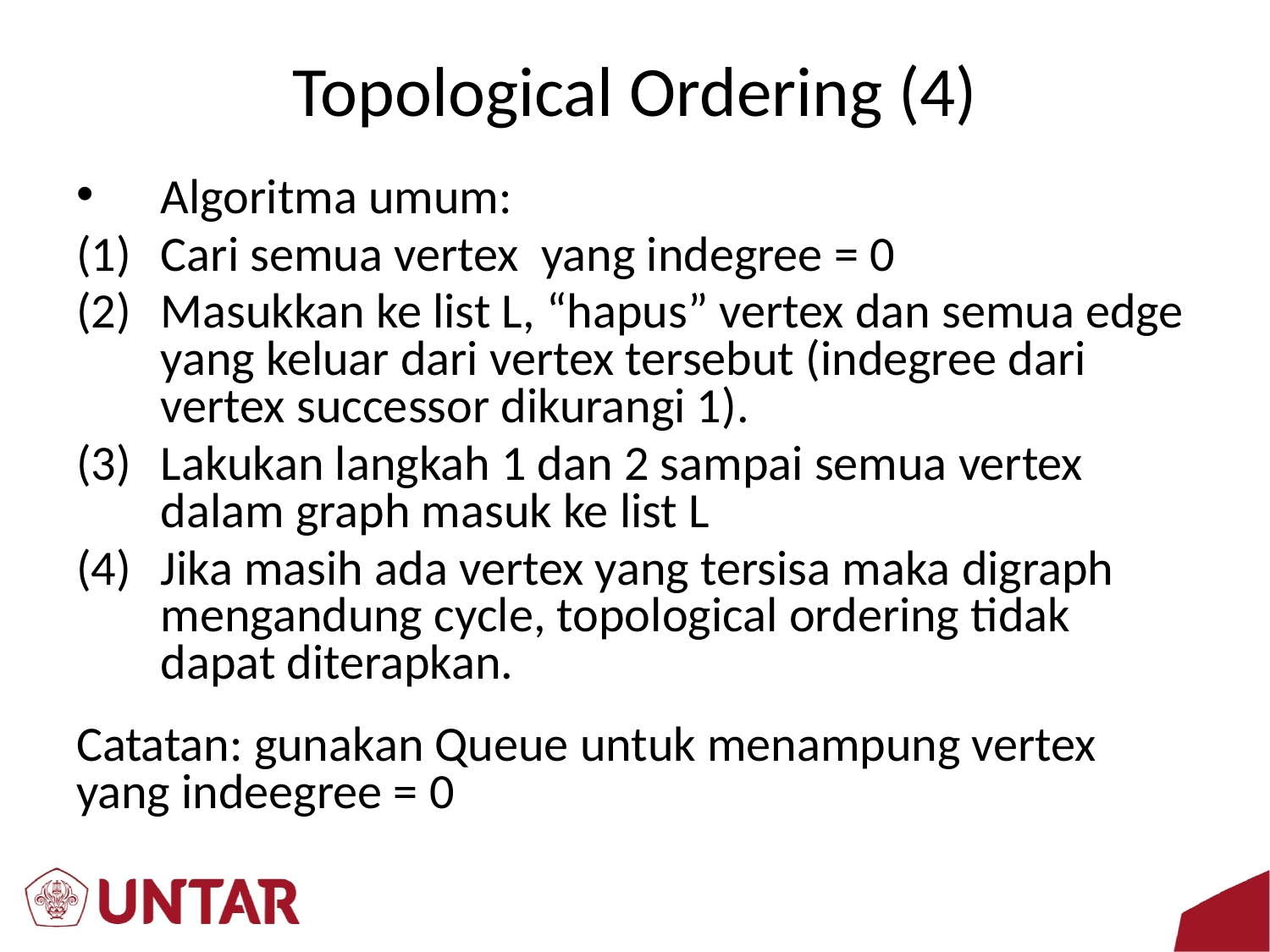

# Topological Ordering (4)
Algoritma umum:
Cari semua vertex  yang indegree = 0
Masukkan ke list L, “hapus” vertex dan semua edge yang keluar dari vertex tersebut (indegree dari vertex successor dikurangi 1).
Lakukan langkah 1 dan 2 sampai semua vertex dalam graph masuk ke list L
Jika masih ada vertex yang tersisa maka digraph mengandung cycle, topological ordering tidak dapat diterapkan.

Catatan: gunakan Queue untuk menampung vertex  yang indeegree = 0